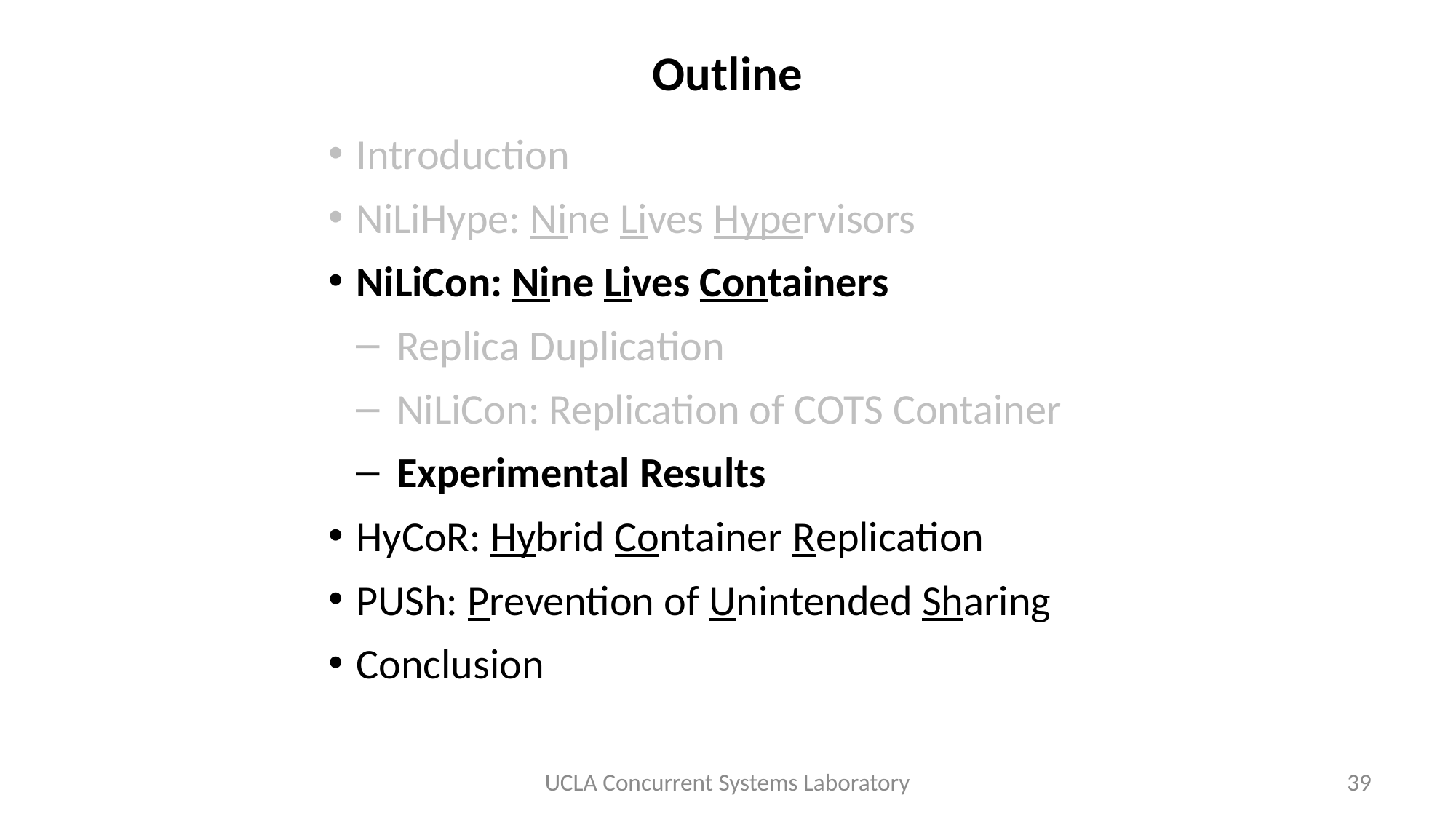

# Outline
Introduction
NiLiHype: Nine Lives Hypervisors
NiLiCon: Nine Lives Containers
Replica Duplication
NiLiCon: Replication of COTS Container
Experimental Results
HyCoR: Hybrid Container Replication
PUSh: Prevention of Unintended Sharing
Conclusion
UCLA Concurrent Systems Laboratory
39